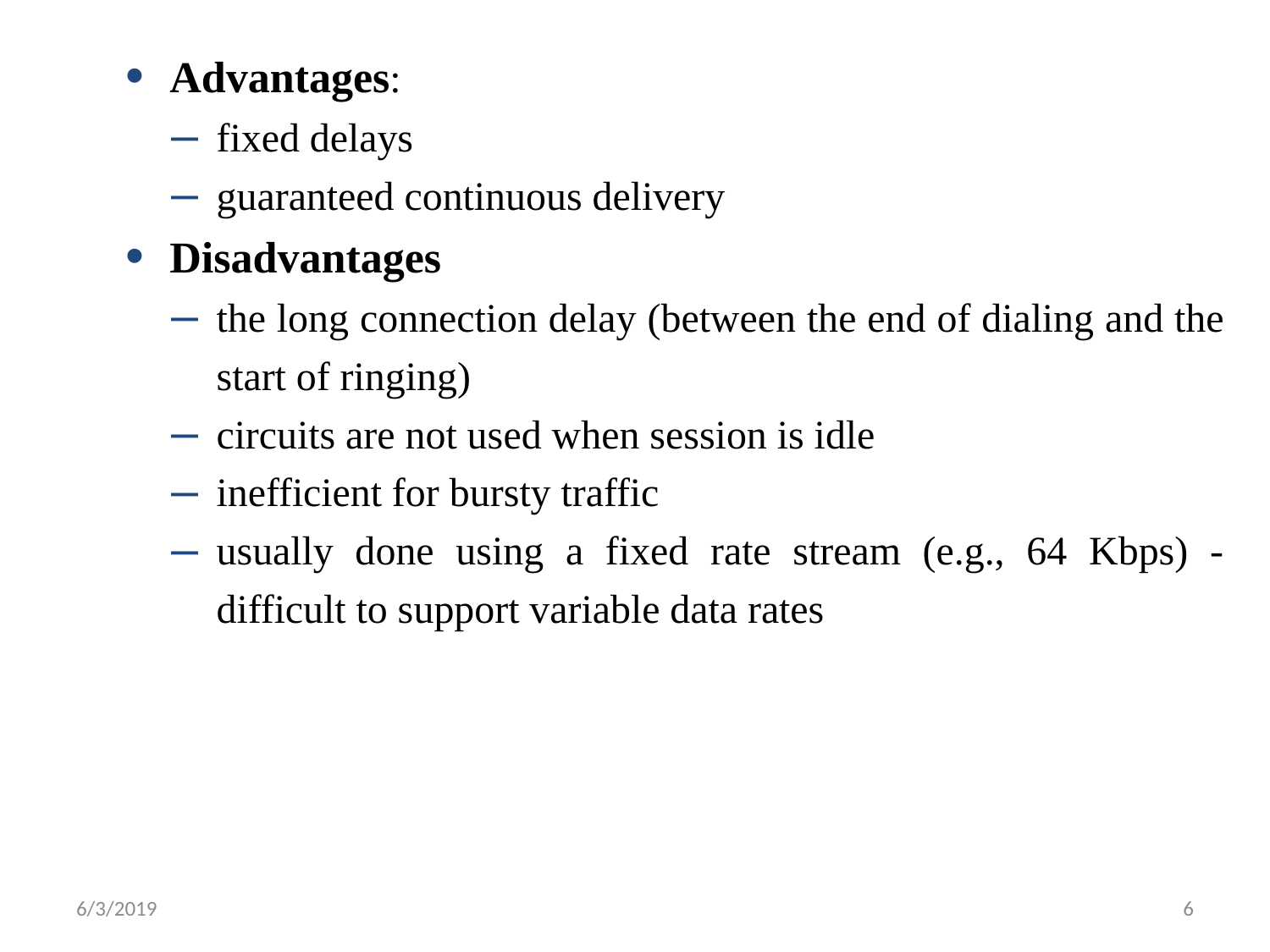

Advantages:
fixed delays
guaranteed continuous delivery
Disadvantages
the long connection delay (between the end of dialing and the start of ringing)
circuits are not used when session is idle
inefficient for bursty traffic
usually done using a fixed rate stream (e.g., 64 Kbps) - difficult to support variable data rates

6/3/2019
6